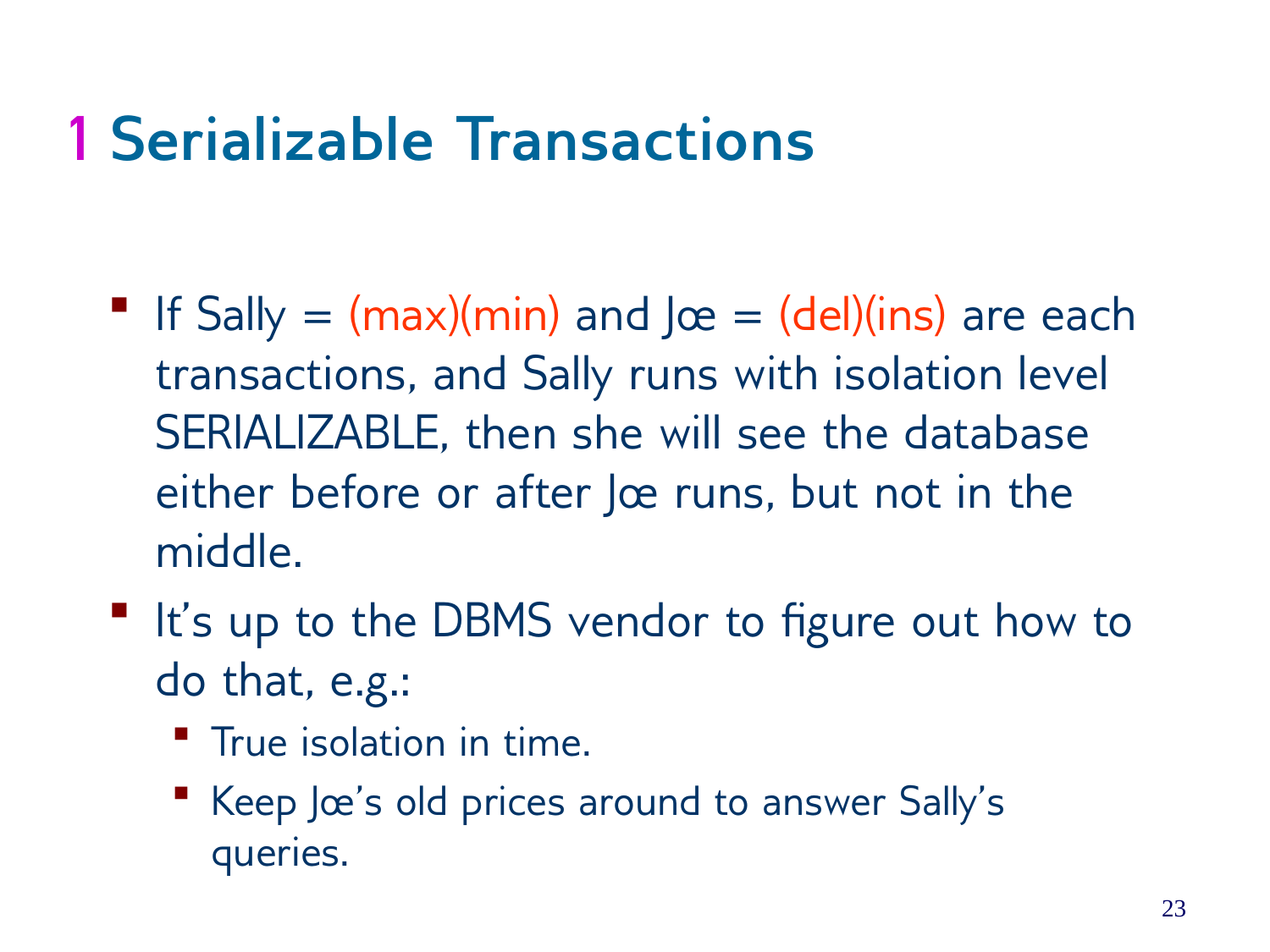

# 1 Serializable Transactions
If Sally = (max)(min) and Joe = (del)(ins) are each transactions, and Sally runs with isolation level SERIALIZABLE, then she will see the database either before or after Joe runs, but not in the middle.
It’s up to the DBMS vendor to figure out how to do that, e.g.:
True isolation in time.
Keep Joe’s old prices around to answer Sally’s queries.
23